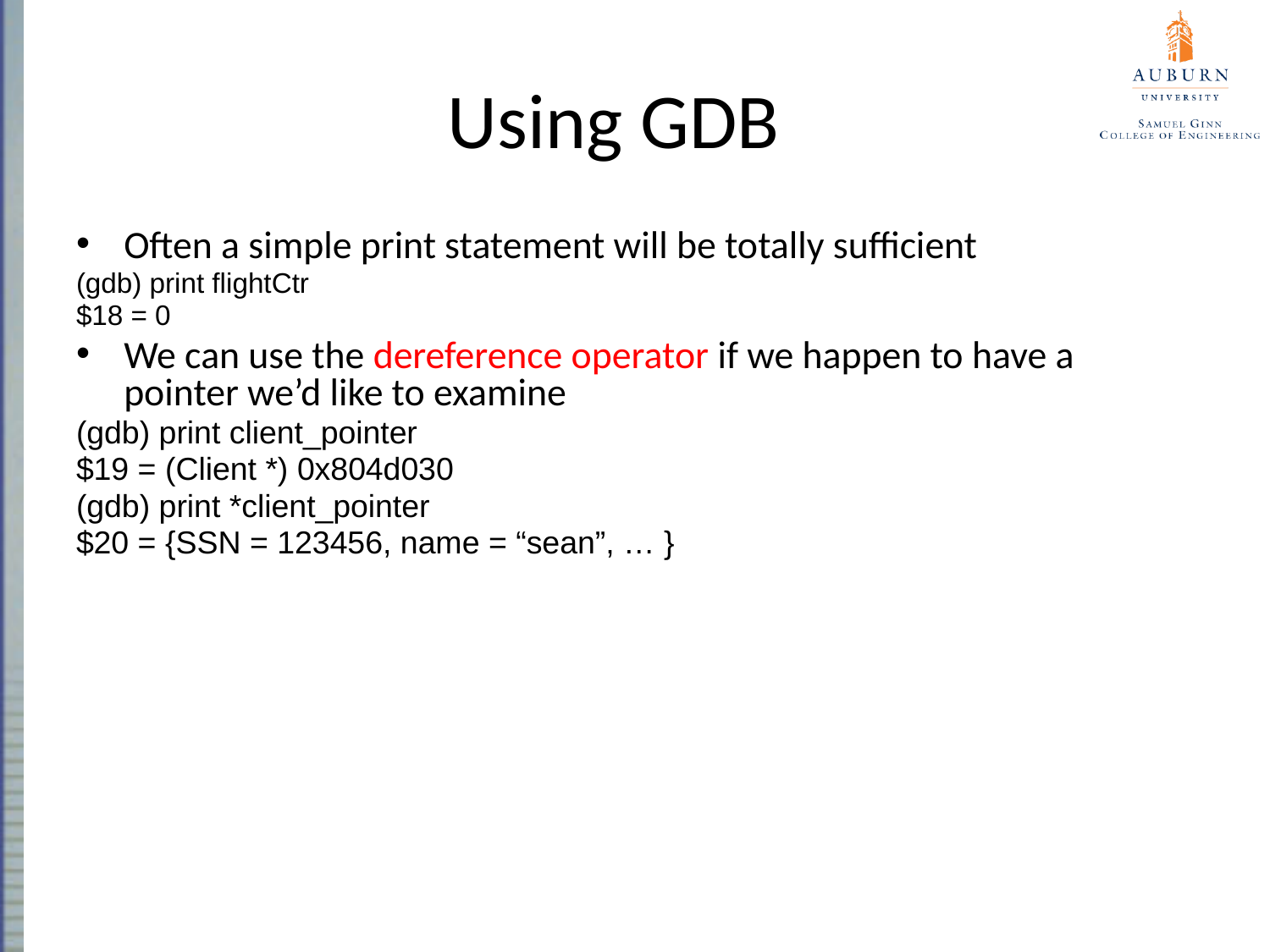

# Using GDB
Often a simple print statement will be totally sufficient
(gdb) print flightCtr
$18 = 0
We can use the dereference operator if we happen to have a pointer we’d like to examine
(gdb) print client_pointer
$19 = (Client *) 0x804d030
(gdb) print *client_pointer
$20 = {SSN = 123456, name = “sean”, … }